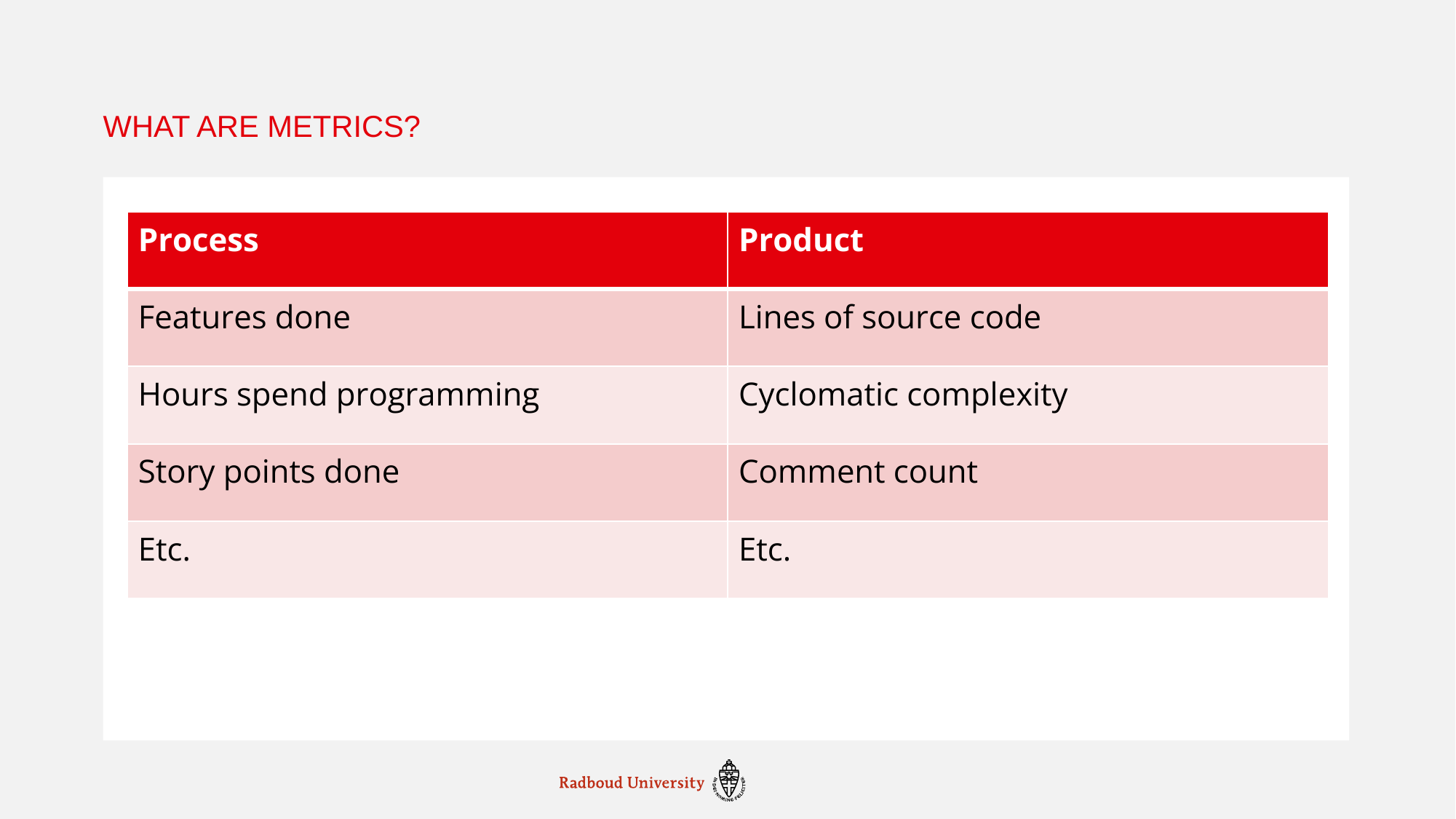

# What are metrics?
| Process | Product |
| --- | --- |
| Features done | Lines of source code |
| Hours spend programming | Cyclomatic complexity |
| Story points done | Comment count |
| Etc. | Etc. |